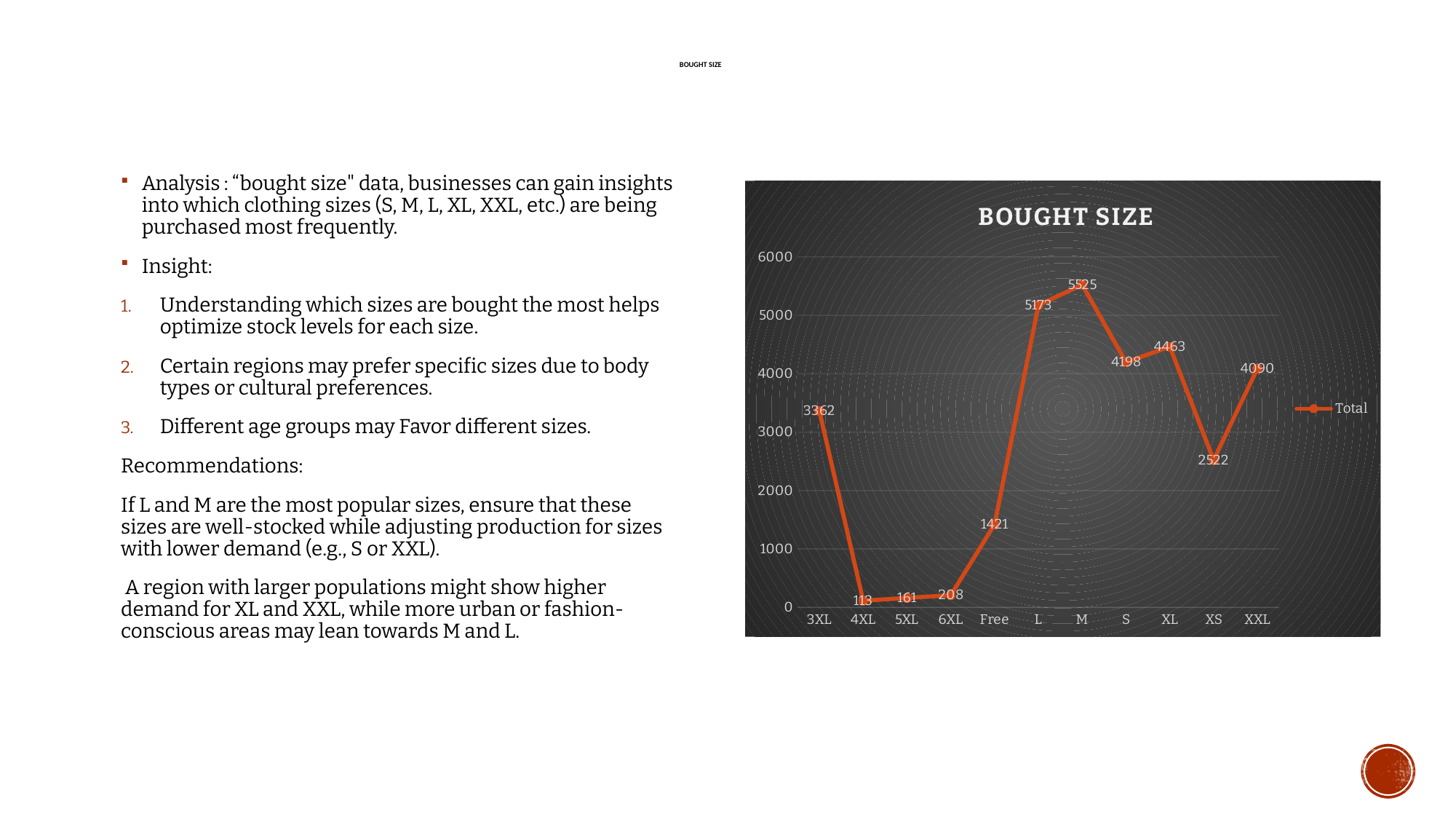

# BOUGHT SIZE
Analysis : “bought size" data, businesses can gain insights into which clothing sizes (S, M, L, XL, XXL, etc.) are being purchased most frequently.
Insight:
Understanding which sizes are bought the most helps optimize stock levels for each size.
Certain regions may prefer specific sizes due to body types or cultural preferences.
Different age groups may Favor different sizes.
Recommendations:
If L and M are the most popular sizes, ensure that these sizes are well-stocked while adjusting production for sizes with lower demand (e.g., S or XXL).
 A region with larger populations might show higher demand for XL and XXL, while more urban or fashion-conscious areas may lean towards M and L.

### Chart:  BOUGHT SIZE

| Category | Total |
|---|---|
| 3XL | 3362.0 |
| 4XL | 113.0 |
| 5XL | 161.0 |
| 6XL | 208.0 |
| Free | 1421.0 |
| L | 5173.0 |
| M | 5525.0 |
| S | 4198.0 |
| XL | 4463.0 |
| XS | 2522.0 |
| XXL | 4090.0 |